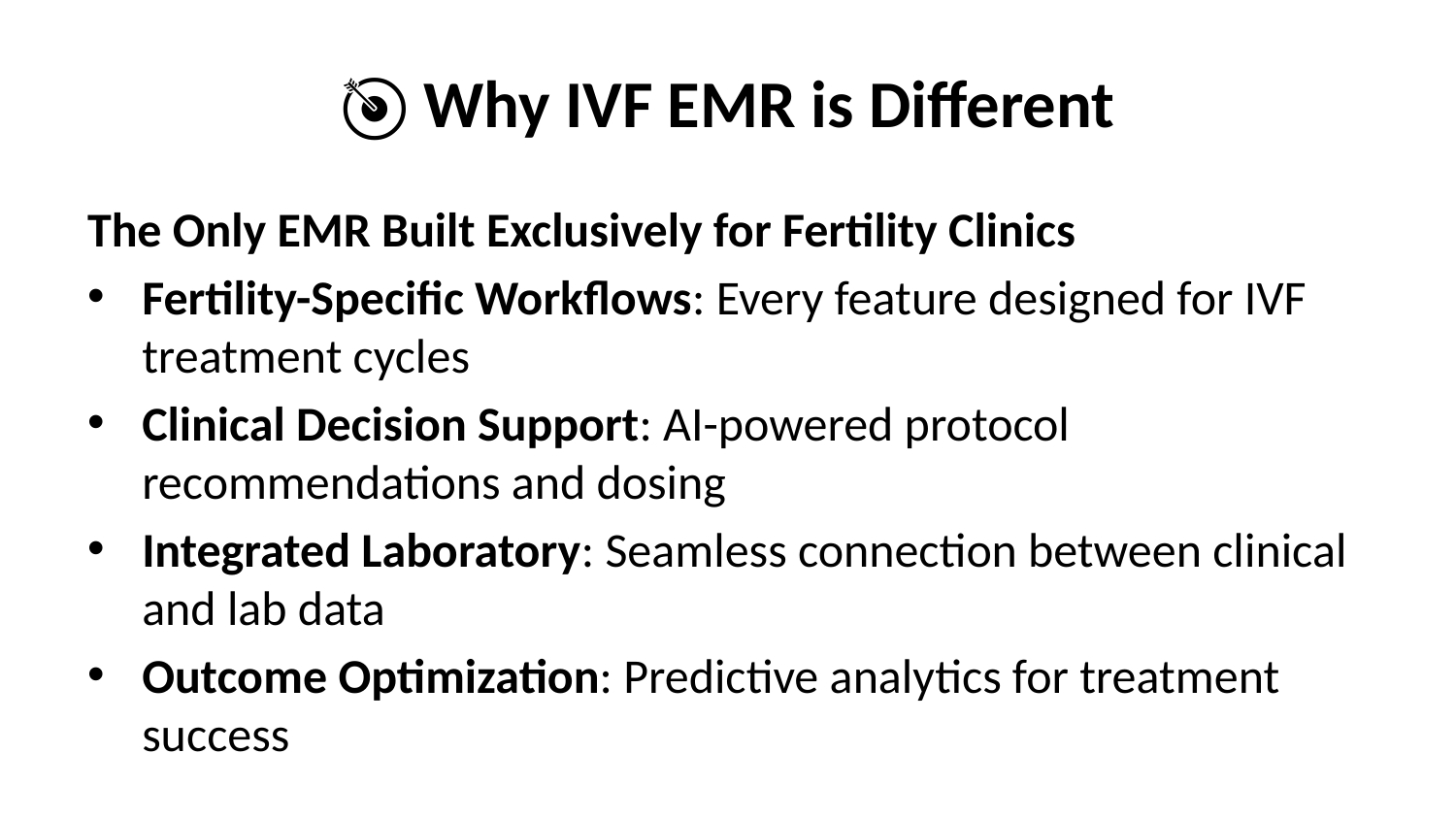

# 🎯 Why IVF EMR is Different
The Only EMR Built Exclusively for Fertility Clinics
Fertility-Specific Workflows: Every feature designed for IVF treatment cycles
Clinical Decision Support: AI-powered protocol recommendations and dosing
Integrated Laboratory: Seamless connection between clinical and lab data
Outcome Optimization: Predictive analytics for treatment success
What Makes Us Unique
✅ 30% Higher Success Rates through optimized protocols
✅ 50% Reduction in administrative time
✅ 95% User Satisfaction with intuitive design
✅ Zero Learning Curve for fertility specialists